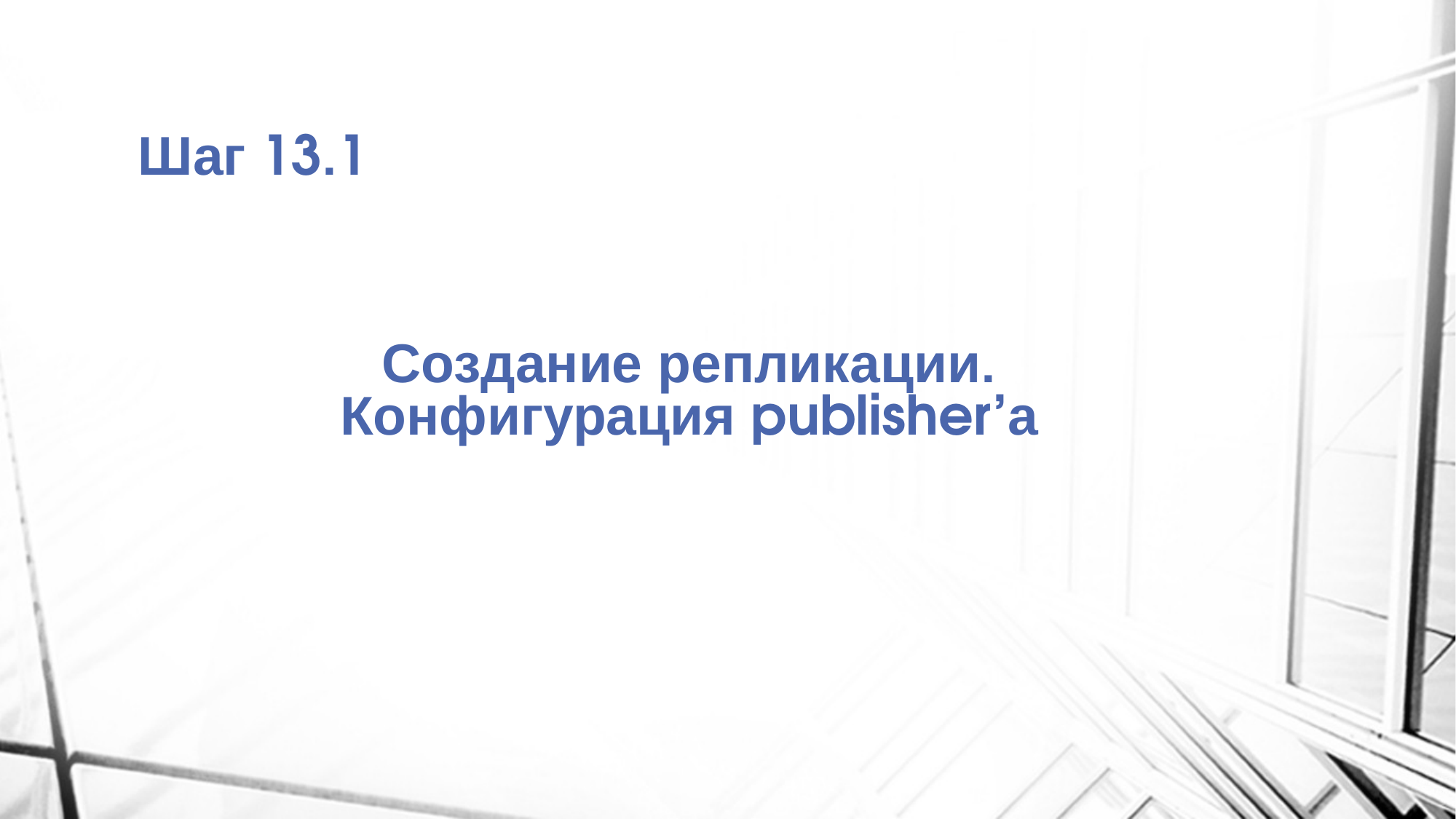

# Шаг 13.1
Создание репликации. Конфигурация publisher’а